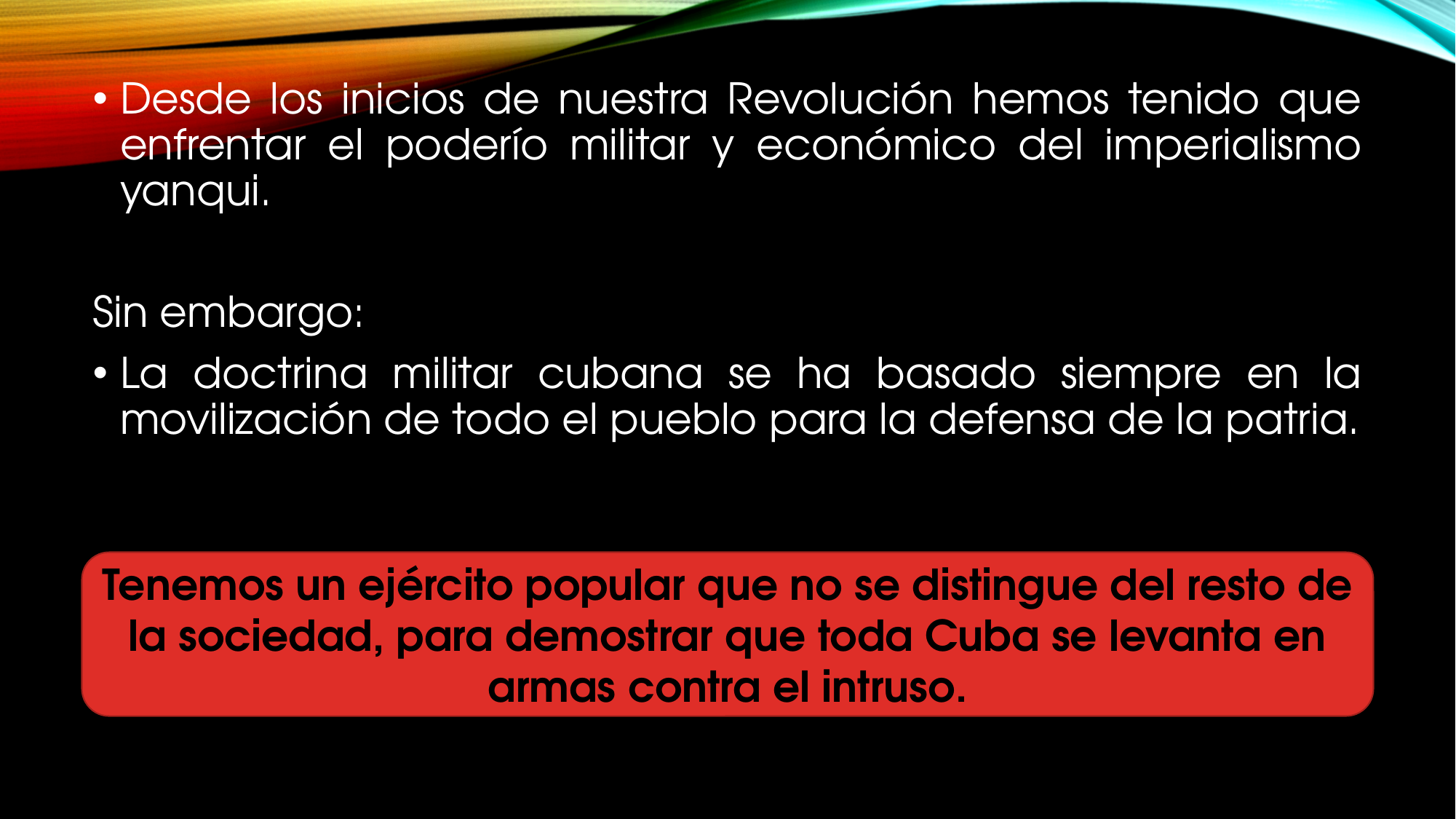

Desde los inicios de nuestra Revolución hemos tenido que enfrentar el poderío militar y económico del imperialismo yanqui.

Sin embargo:
La doctrina militar cubana se ha basado siempre en la movilización de todo el pueblo para la defensa de la patria.
Tenemos un ejército popular que no se distingue del resto de la sociedad, para demostrar que toda Cuba se levanta en armas contra el intruso.